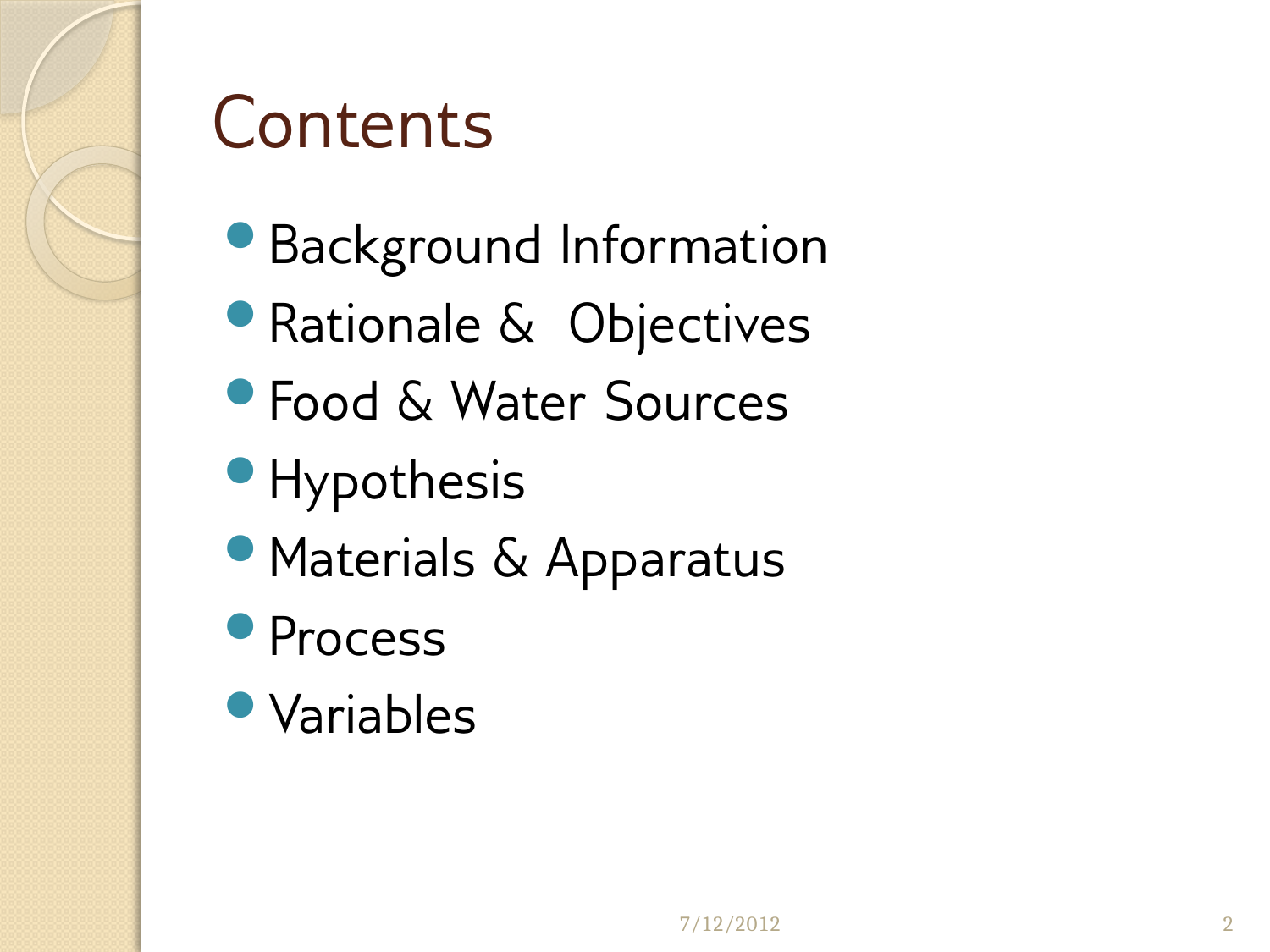

# Contents
Background Information
Rationale &  Objectives
Food & Water Sources
Hypothesis
Materials & Apparatus
Process
Variables

7/12/2012
2